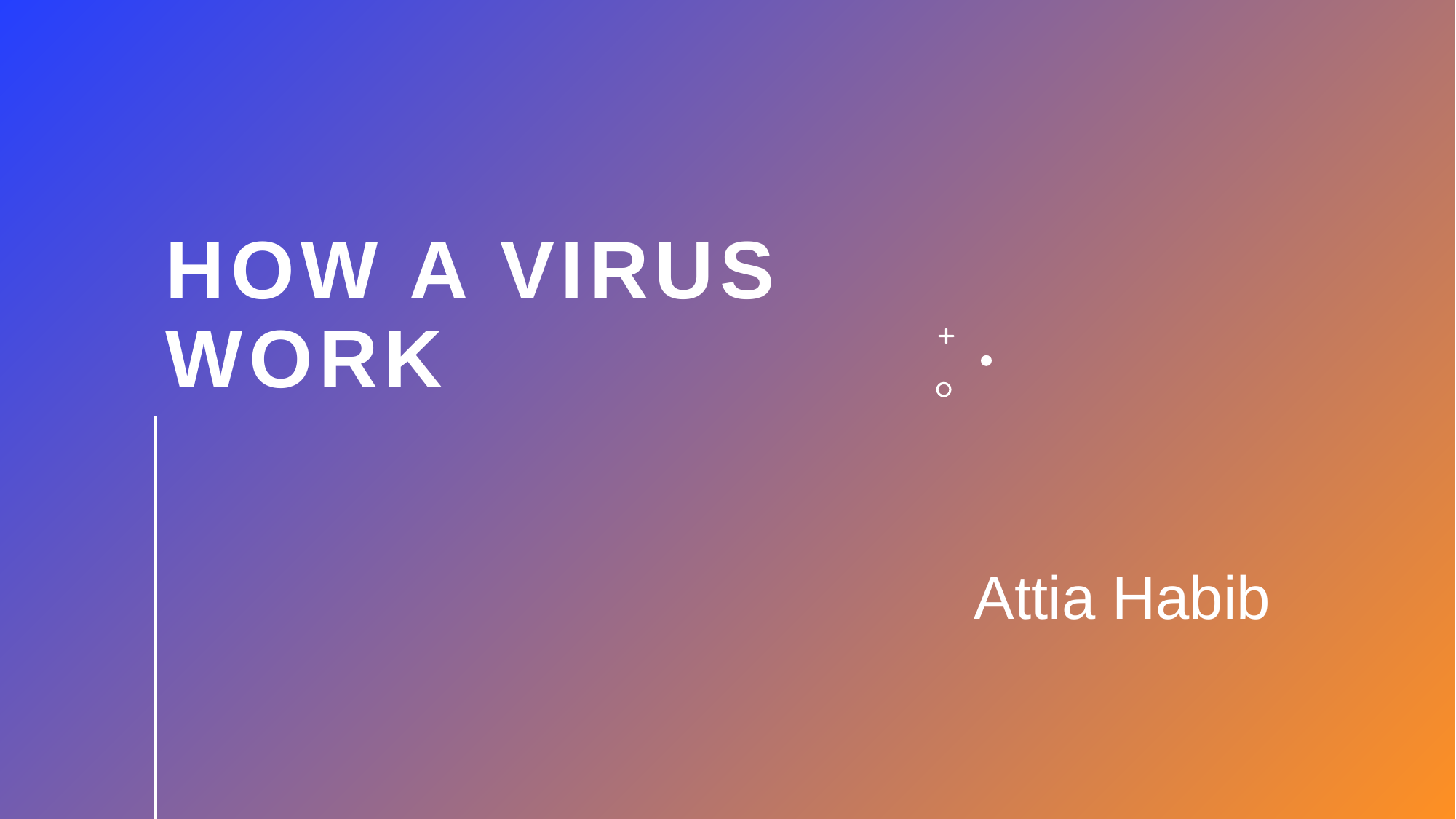

# how a virus work
Attia Habib